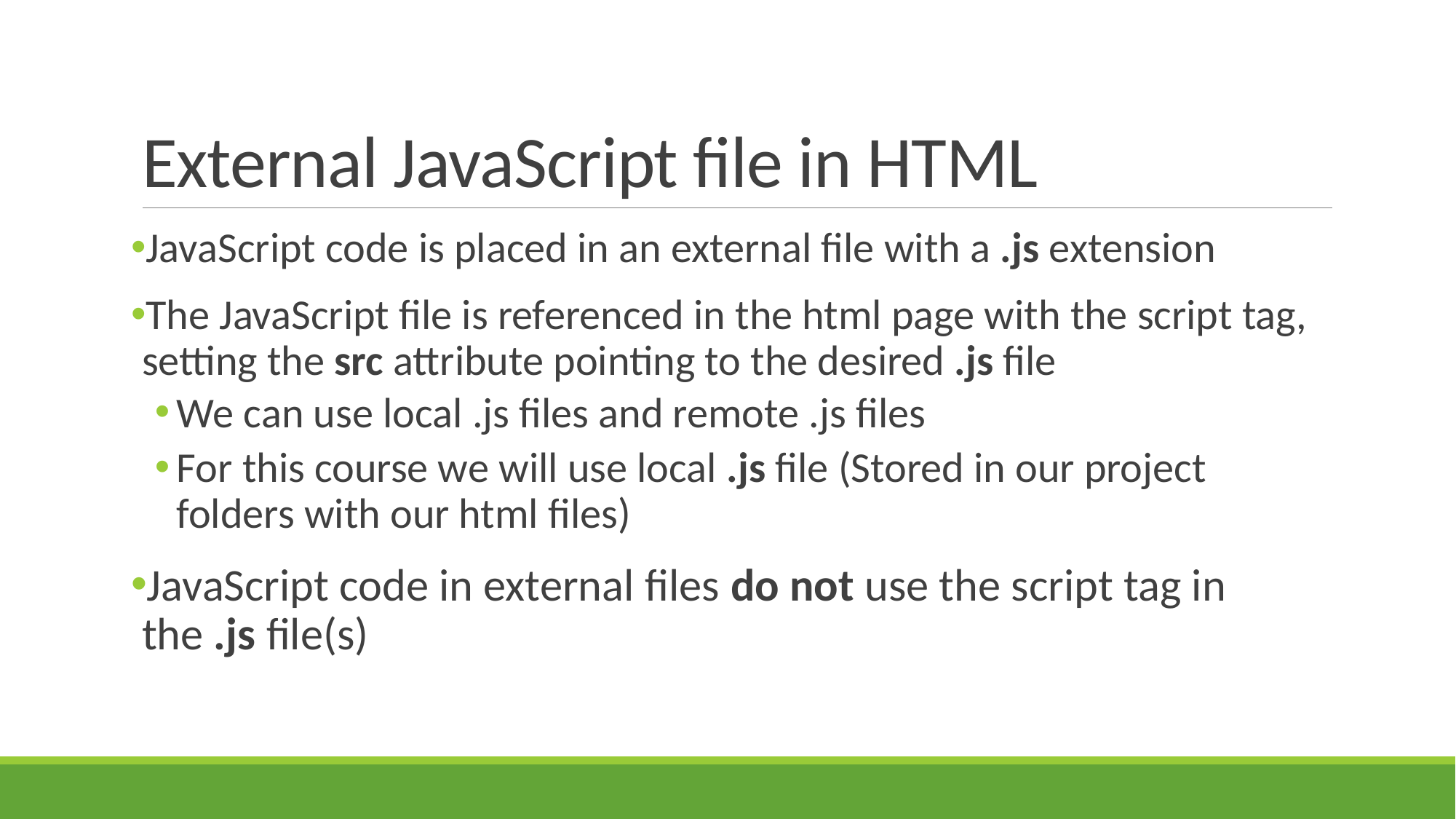

# External JavaScript file in HTML
JavaScript code is placed in an external file with a .js extension
The JavaScript file is referenced in the html page with the script tag, setting the src attribute pointing to the desired .js file
We can use local .js files and remote .js files
For this course we will use local .js file (Stored in our project folders with our html files)
JavaScript code in external files do not use the script tag in the .js file(s)